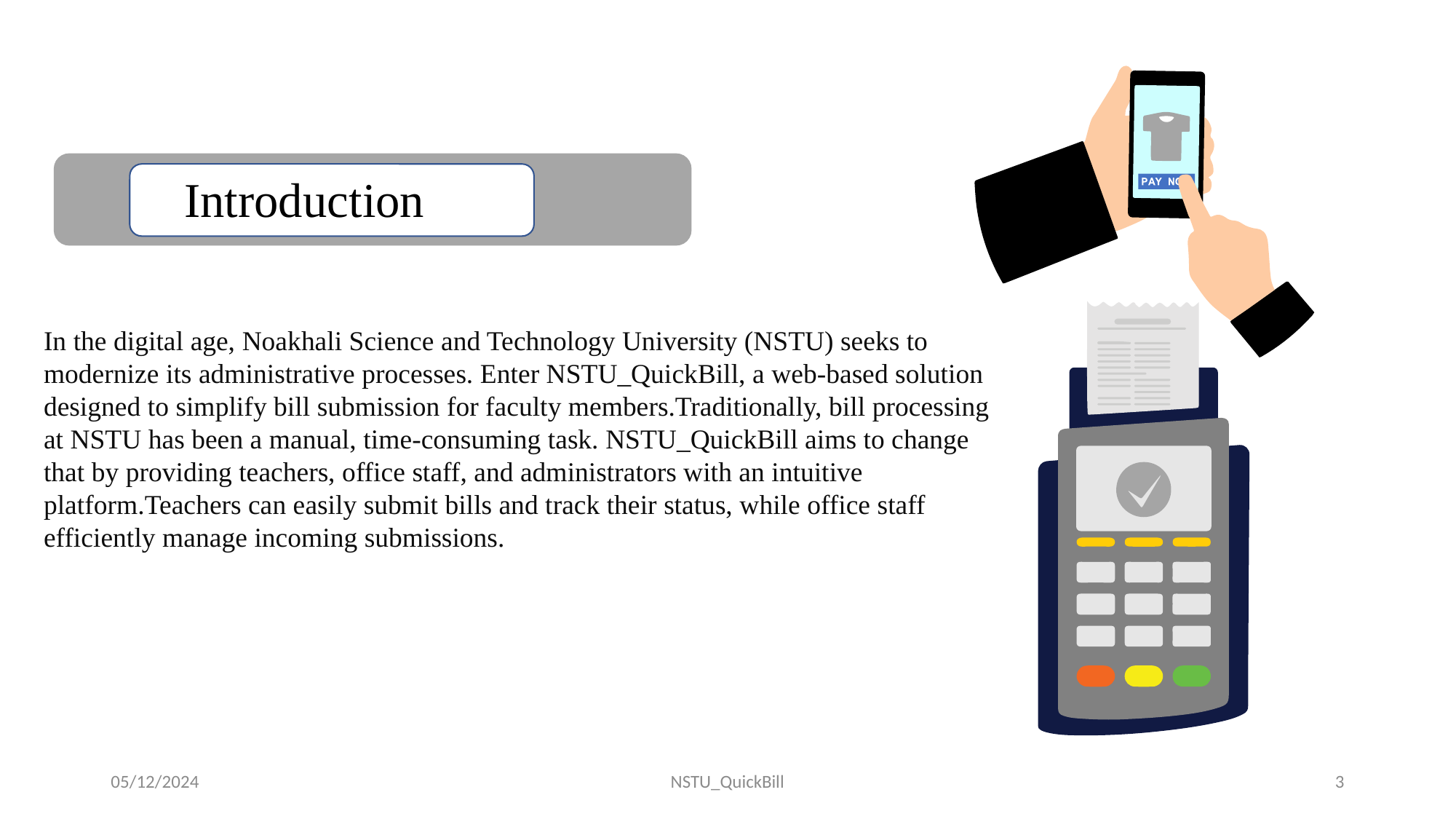

Introduction

In the digital age, Noakhali Science and Technology University (NSTU) seeks to modernize its administrative processes. Enter NSTU_QuickBill, a web-based solution designed to simplify bill submission for faculty members.Traditionally, bill processing at NSTU has been a manual, time-consuming task. NSTU_QuickBill aims to change that by providing teachers, office staff, and administrators with an intuitive platform.Teachers can easily submit bills and track their status, while office staff efficiently manage incoming submissions.
05/12/2024
NSTU_QuickBill
3